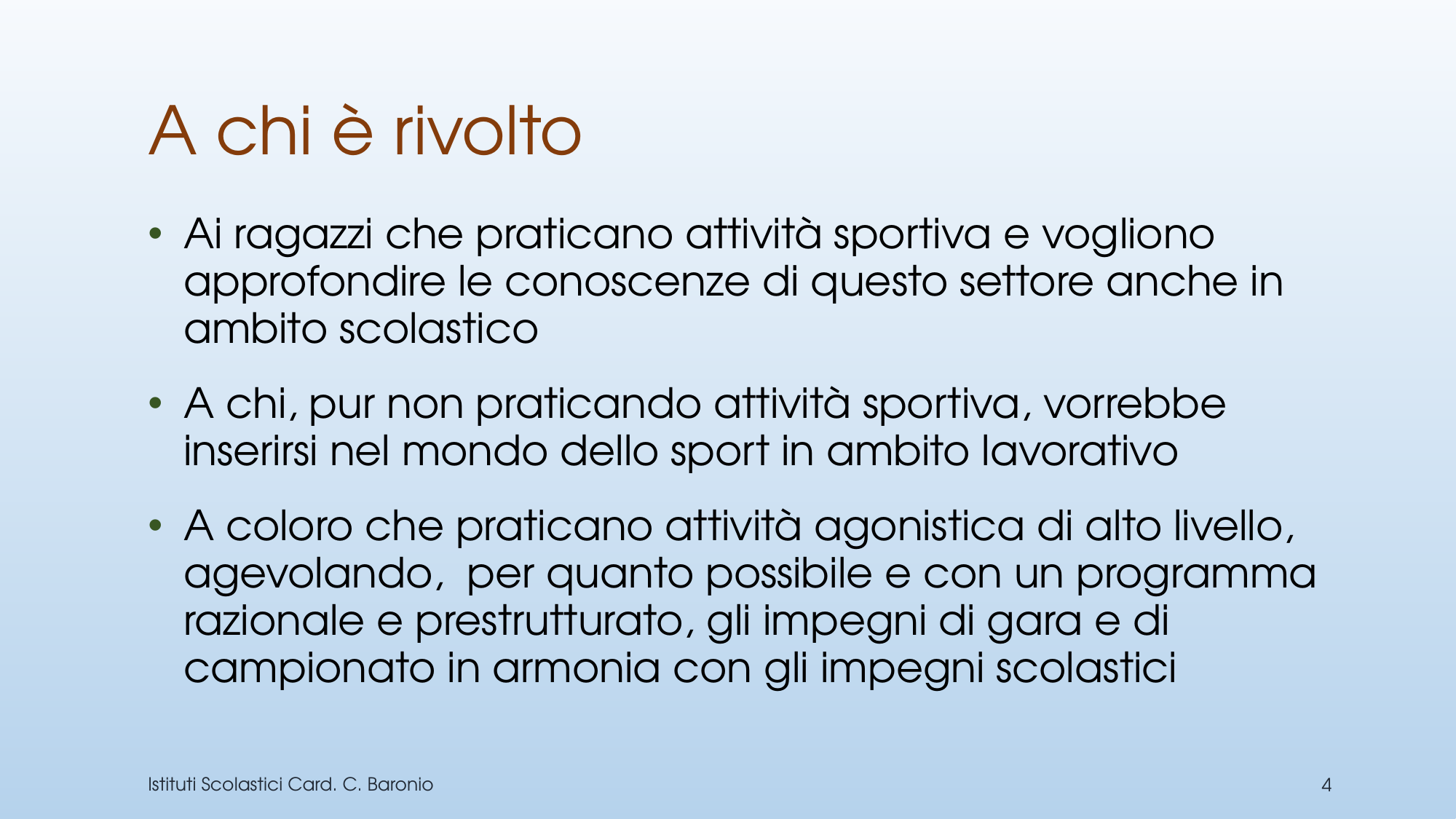

# A chi è rivolto
Ai ragazzi che praticano attività sportiva e vogliono approfondire le conoscenze di questo settore anche in ambito scolastico
A chi, pur non praticando attività sportiva, vorrebbe inserirsi nel mondo dello sport in ambito lavorativo
A coloro che praticano attività agonistica di alto livello, agevolando,  per quanto possibile e con un programma razionale e prestrutturato, gli impegni di gara e di campionato in armonia con gli impegni scolastici
Istituti Scolastici Card. C. Baronio
4